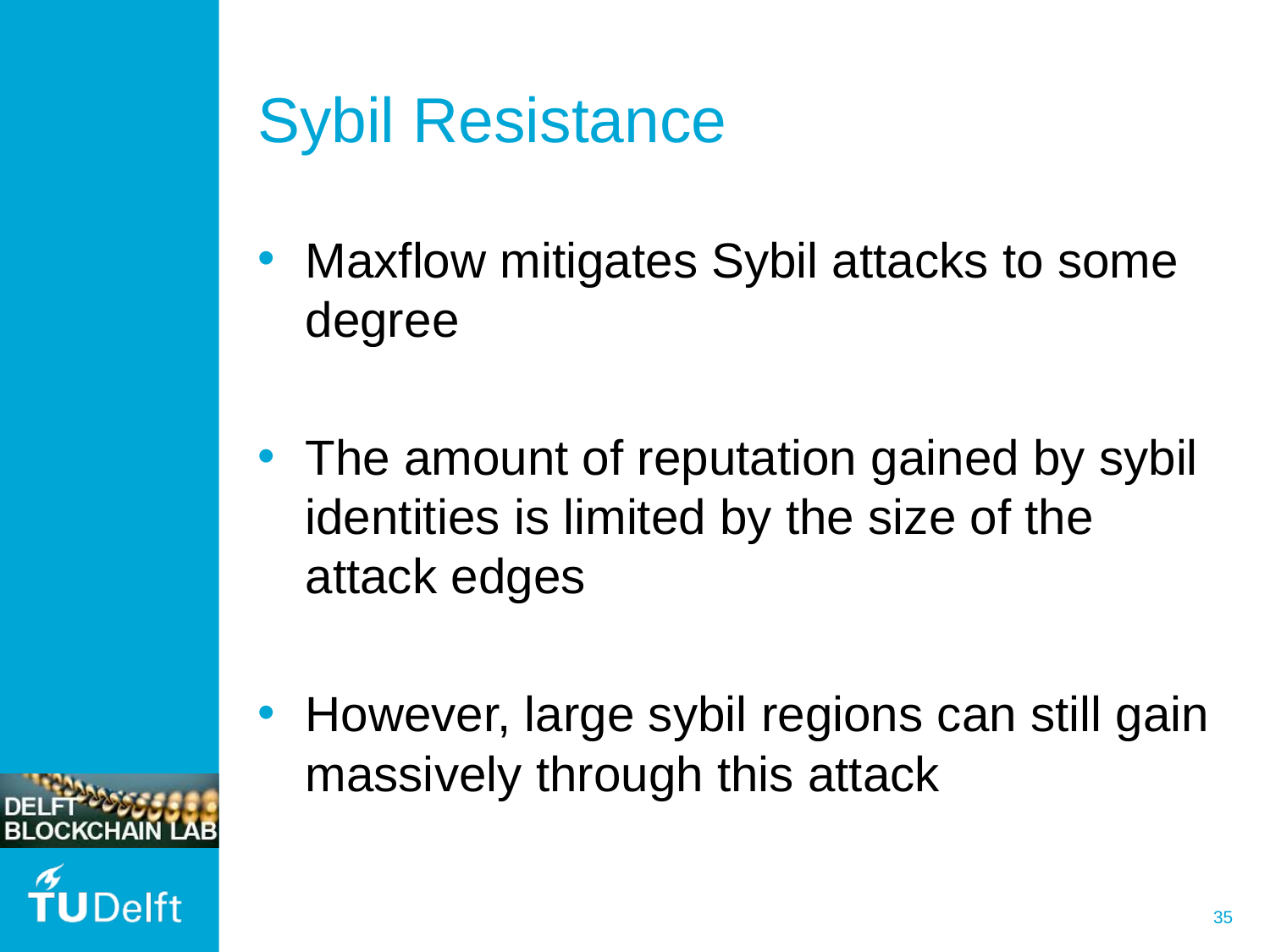

# Sybil Resistance
Maxflow mitigates Sybil attacks to some degree

The amount of reputation gained by sybil identities is limited by the size of the attack edges

However, large sybil regions can still gain massively through this attack